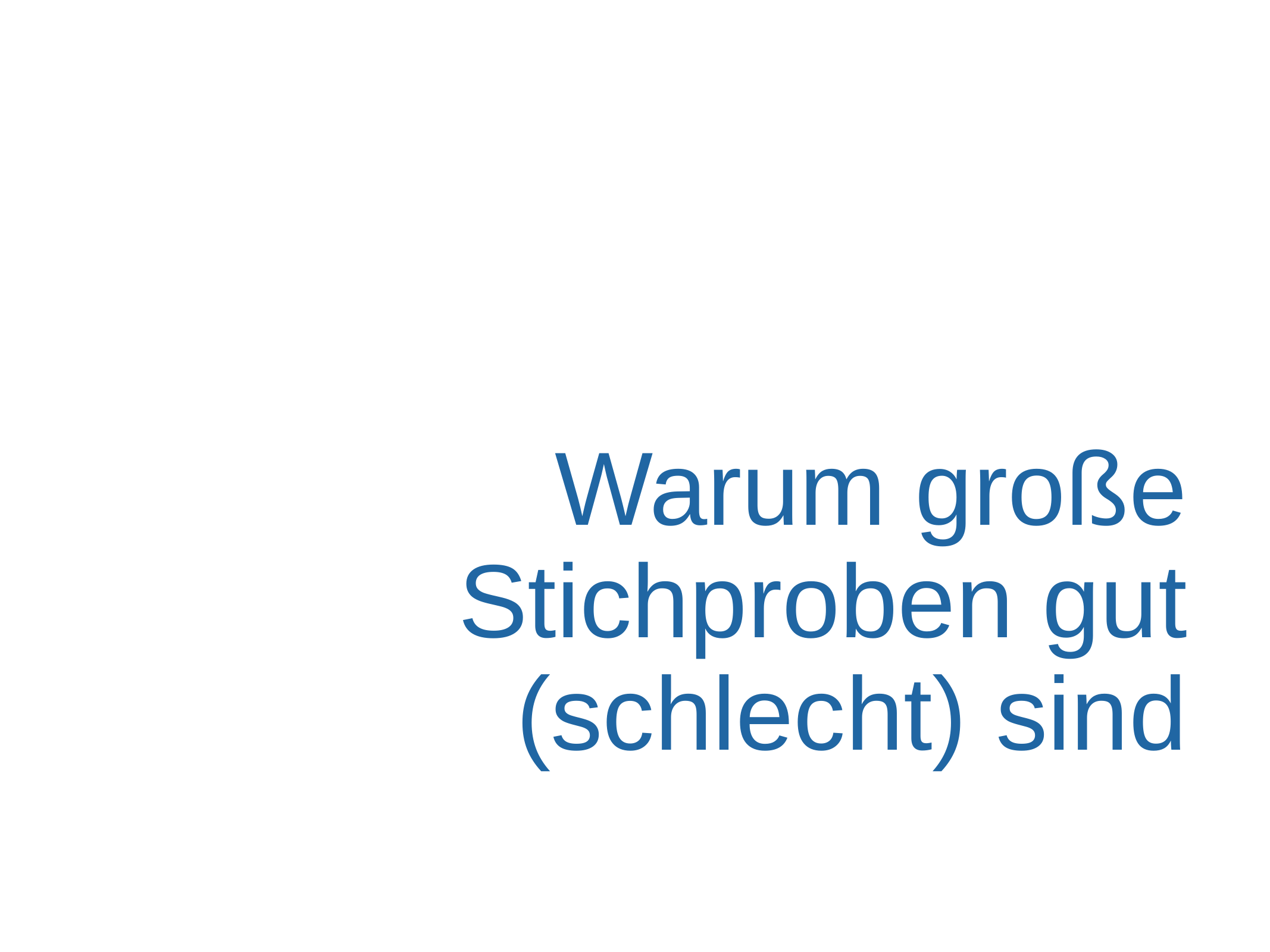

# Warum große Stichproben gut (schlecht) sind
2